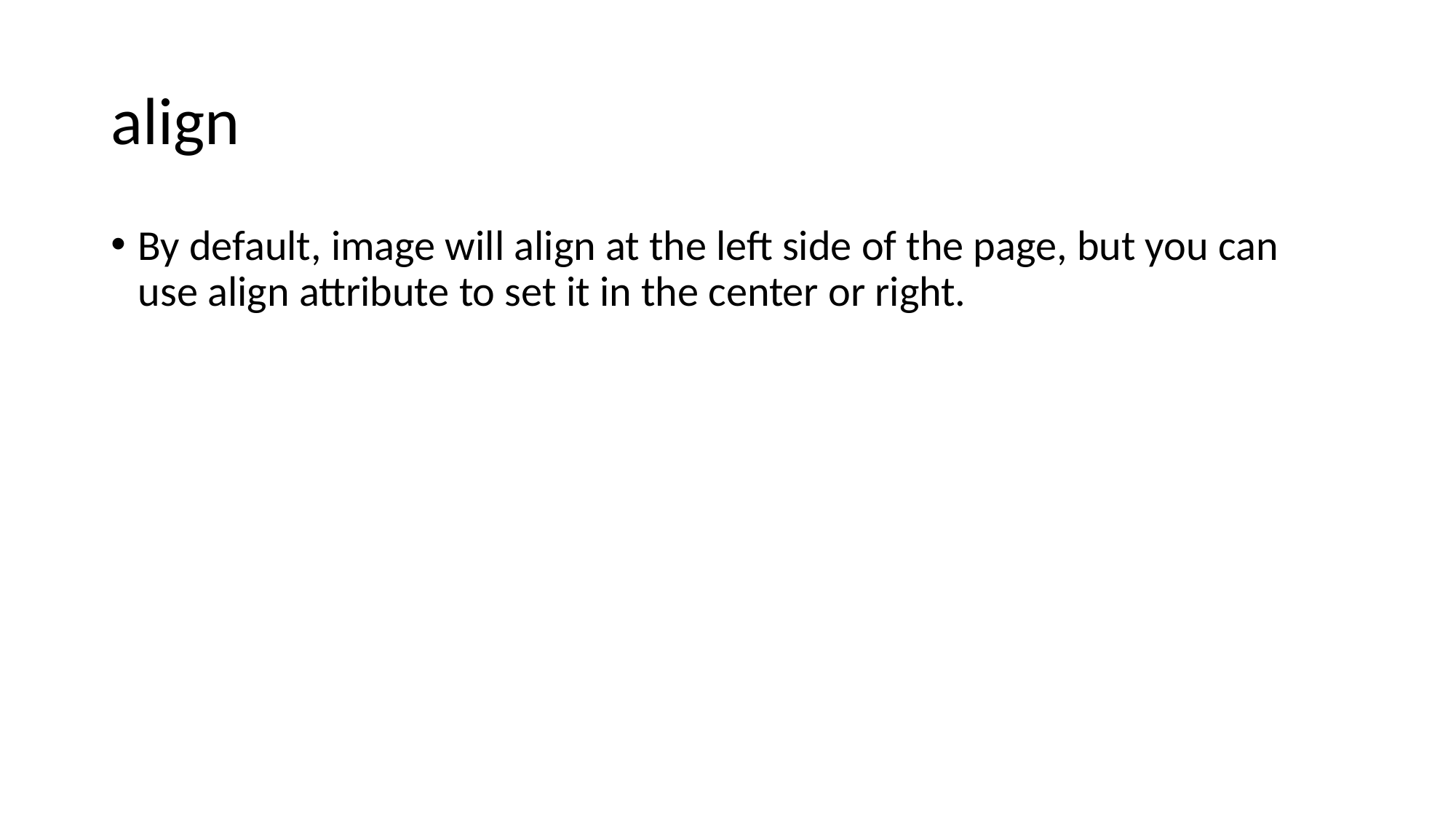

# align
By default, image will align at the left side of the page, but you can use align attribute to set it in the center or right.